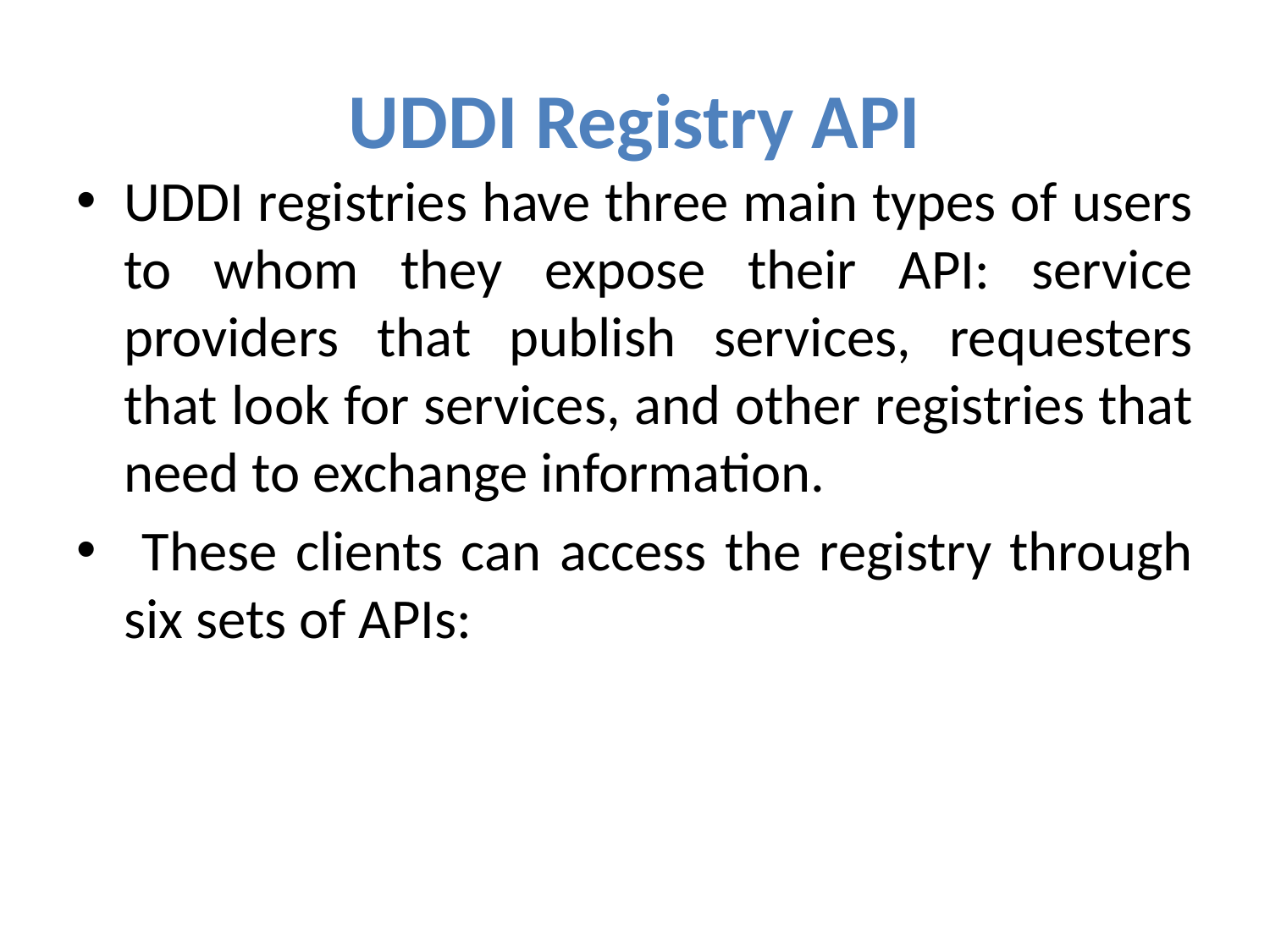

# UDDI Registry API
UDDI registries have three main types of users to whom they expose their API: service providers that publish services, requesters that look for services, and other registries that need to exchange information.
 These clients can access the registry through six sets of APIs: